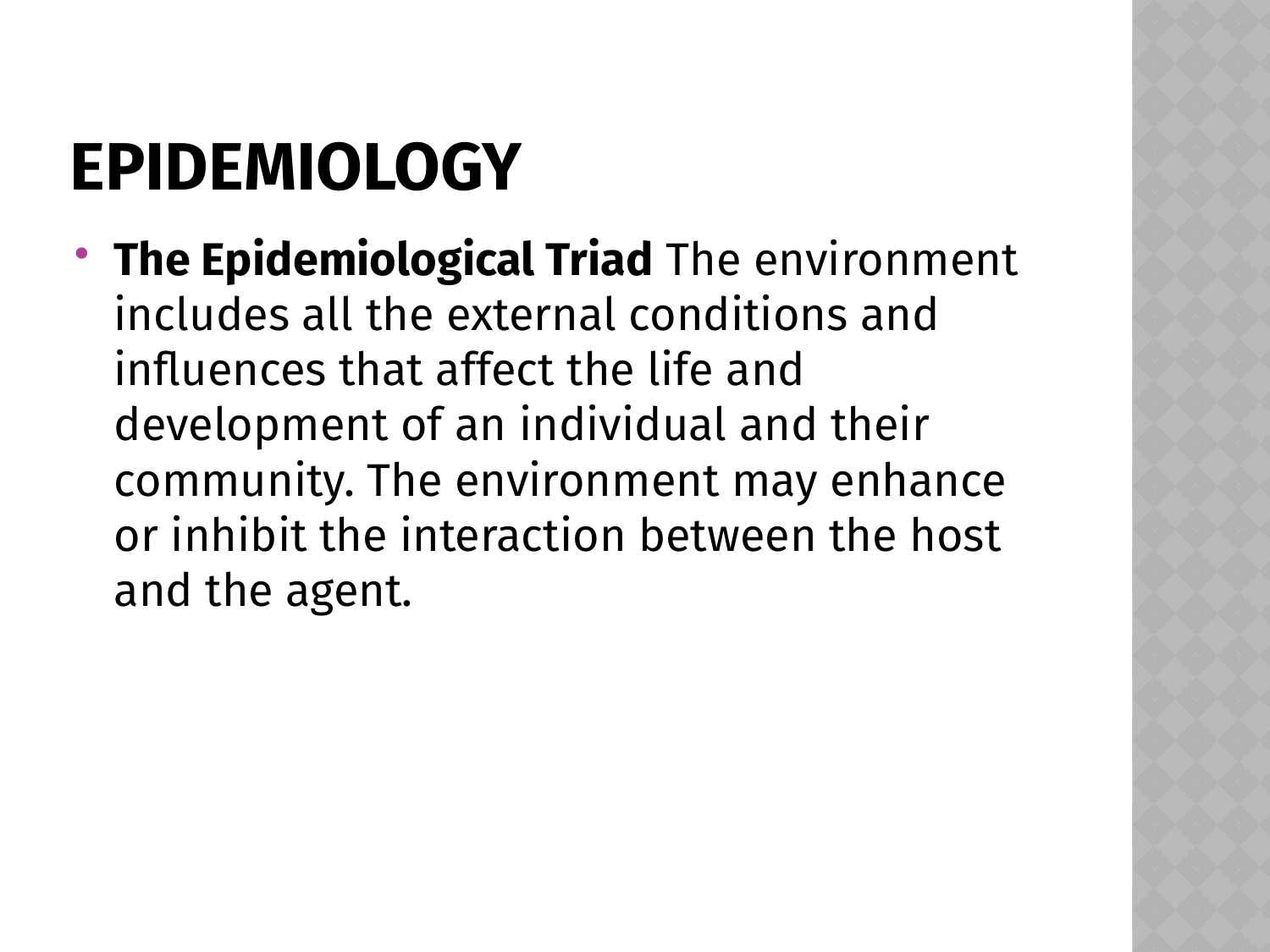

# EPIDEMIOLOGY
The Epidemiological Triad The environment includes all the external conditions and influences that affect the life and development of an individual and their community. The environment may enhance or inhibit the interaction between the host and the agent.